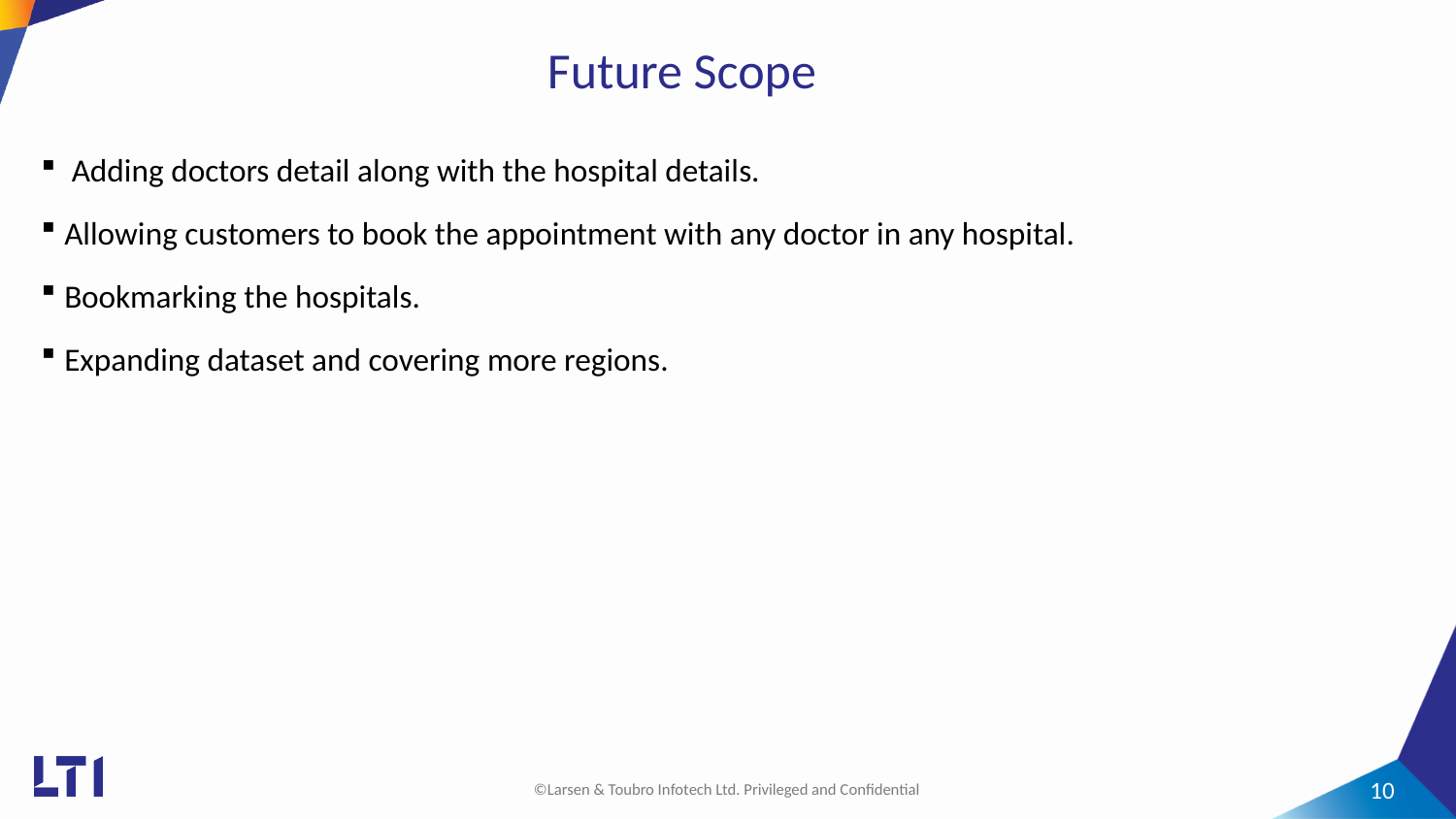

# Future Scope

 Adding doctors detail along with the hospital details.
Allowing customers to book the appointment with any doctor in any hospital.
Bookmarking the hospitals.
Expanding dataset and covering more regions.